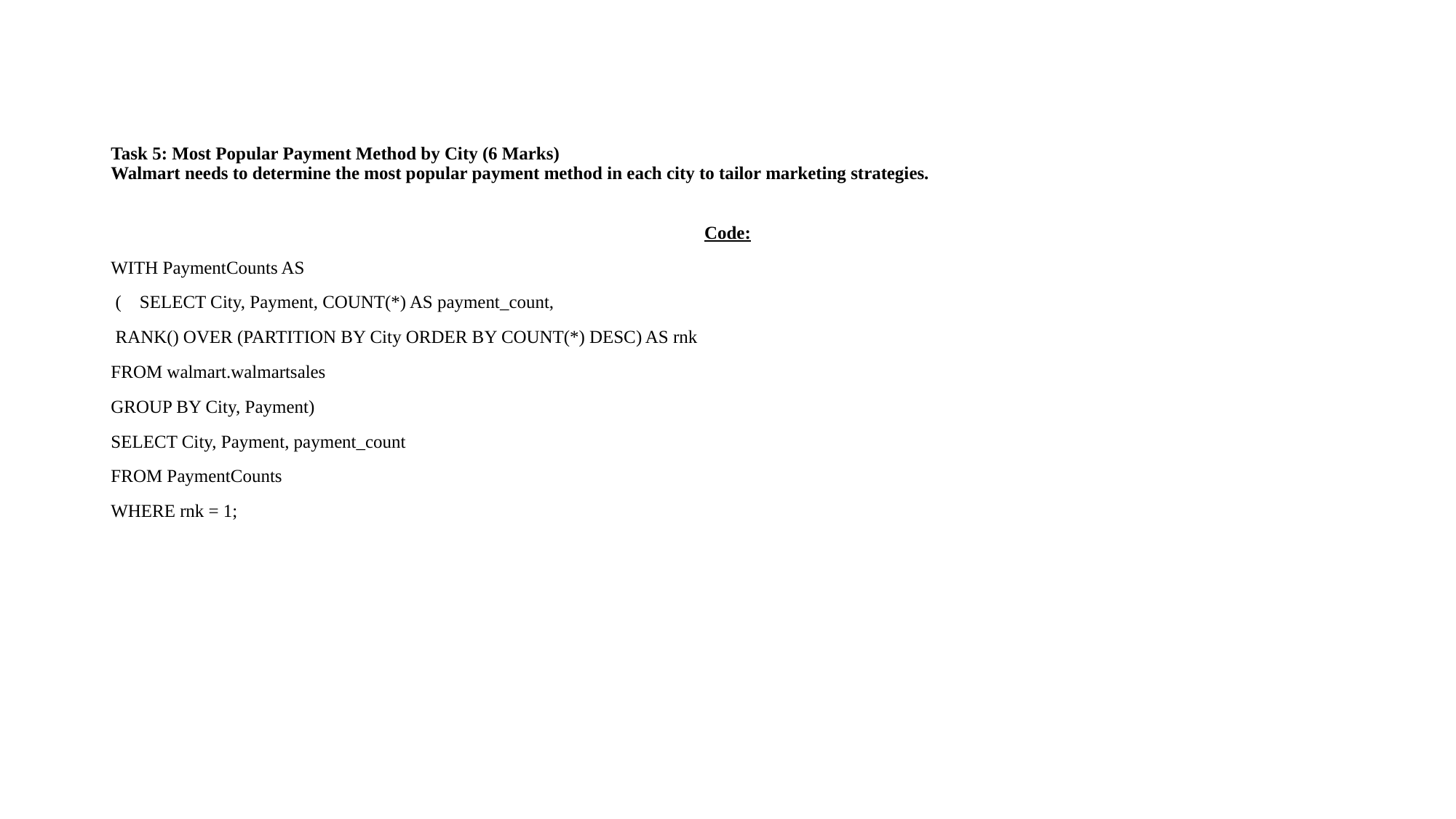

# Task 5: Most Popular Payment Method by City (6 Marks) Walmart needs to determine the most popular payment method in each city to tailor marketing strategies.
Code:
WITH PaymentCounts AS
 (    SELECT City, Payment, COUNT(*) AS payment_count,
 RANK() OVER (PARTITION BY City ORDER BY COUNT(*) DESC) AS rnk
FROM walmart.walmartsales
GROUP BY City, Payment)
SELECT City, Payment, payment_count
FROM PaymentCounts
WHERE rnk = 1;